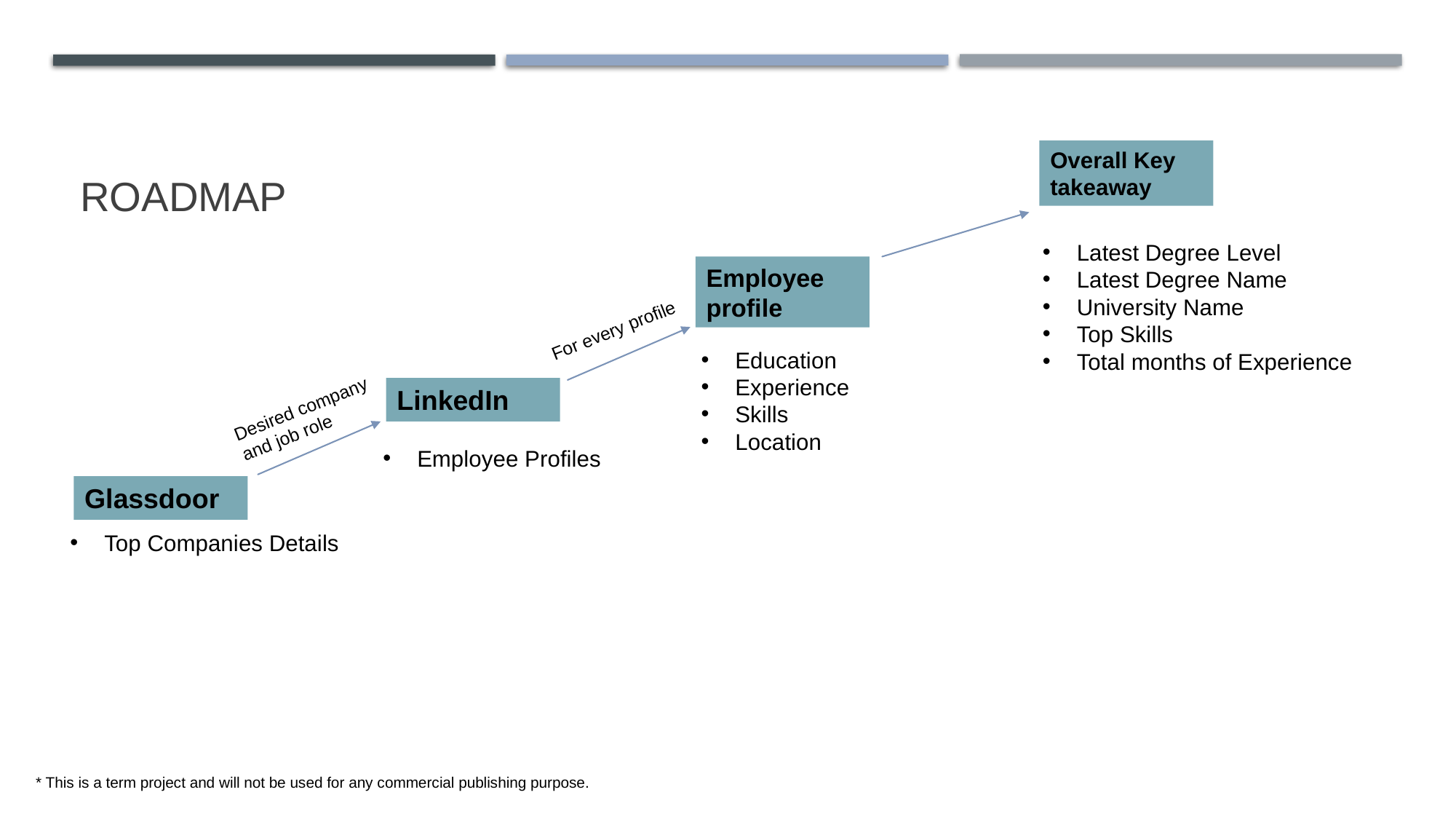

# ROADMAP
Overall Key takeaway
Latest Degree Level
Latest Degree Name
University Name
Top Skills
Total months of Experience

Employee profile
For every profile
Education
Experience
Skills
Location

LinkedIn
Desired company and job role
Employee Profiles
Glassdoor
Top Companies Details
* This is a term project and will not be used for any commercial publishing purpose.